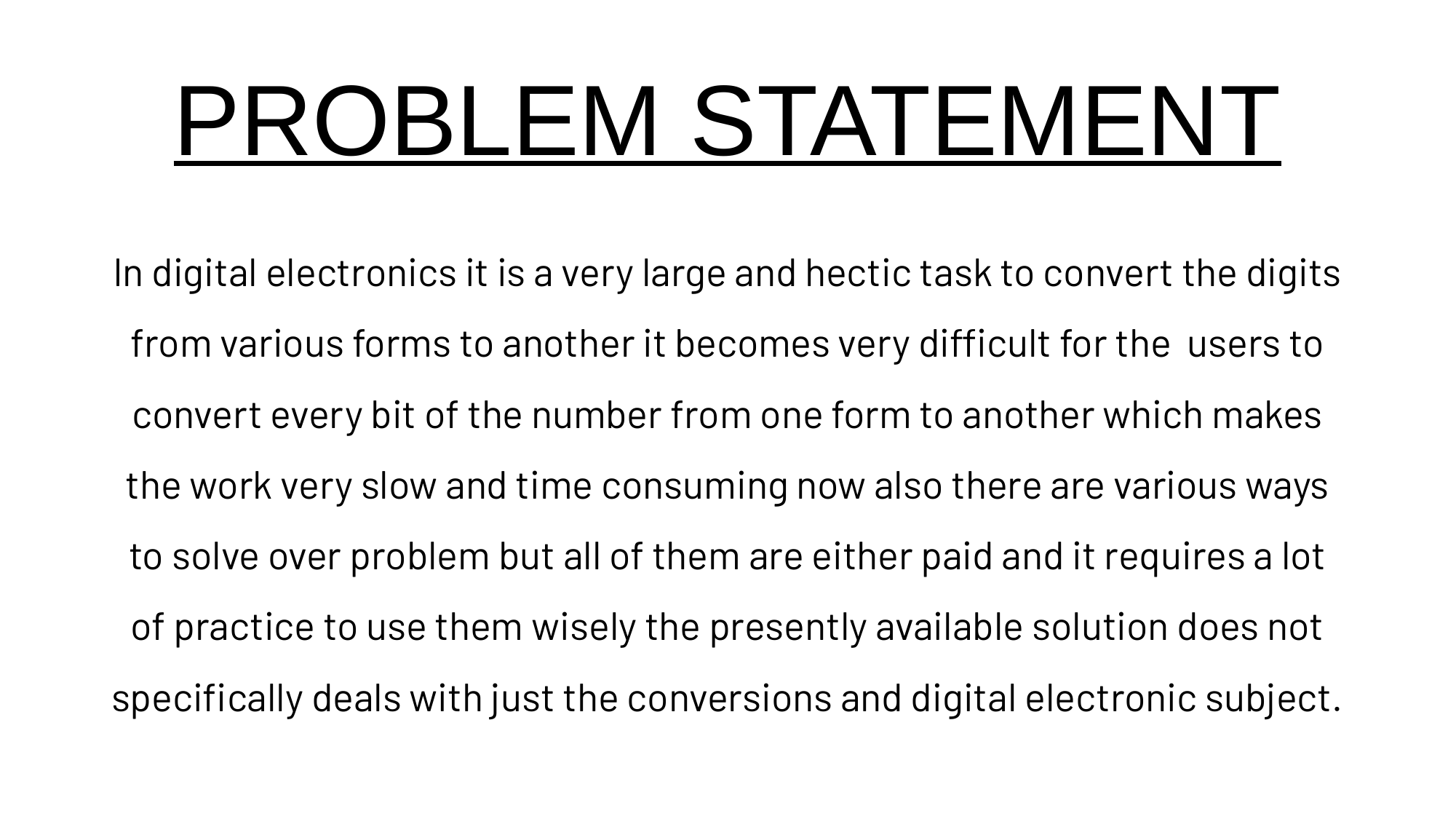

# PROBLEM STATEMENT
In digital electronics it is a very large and hectic task to convert the digits from various forms to another it becomes very difficult for the  users to convert every bit of the number from one form to another which makes the work very slow and time consuming now also there are various ways to solve over problem but all of them are either paid and it requires a lot of practice to use them wisely the presently available solution does not specifically deals with just the conversions and digital electronic subject.